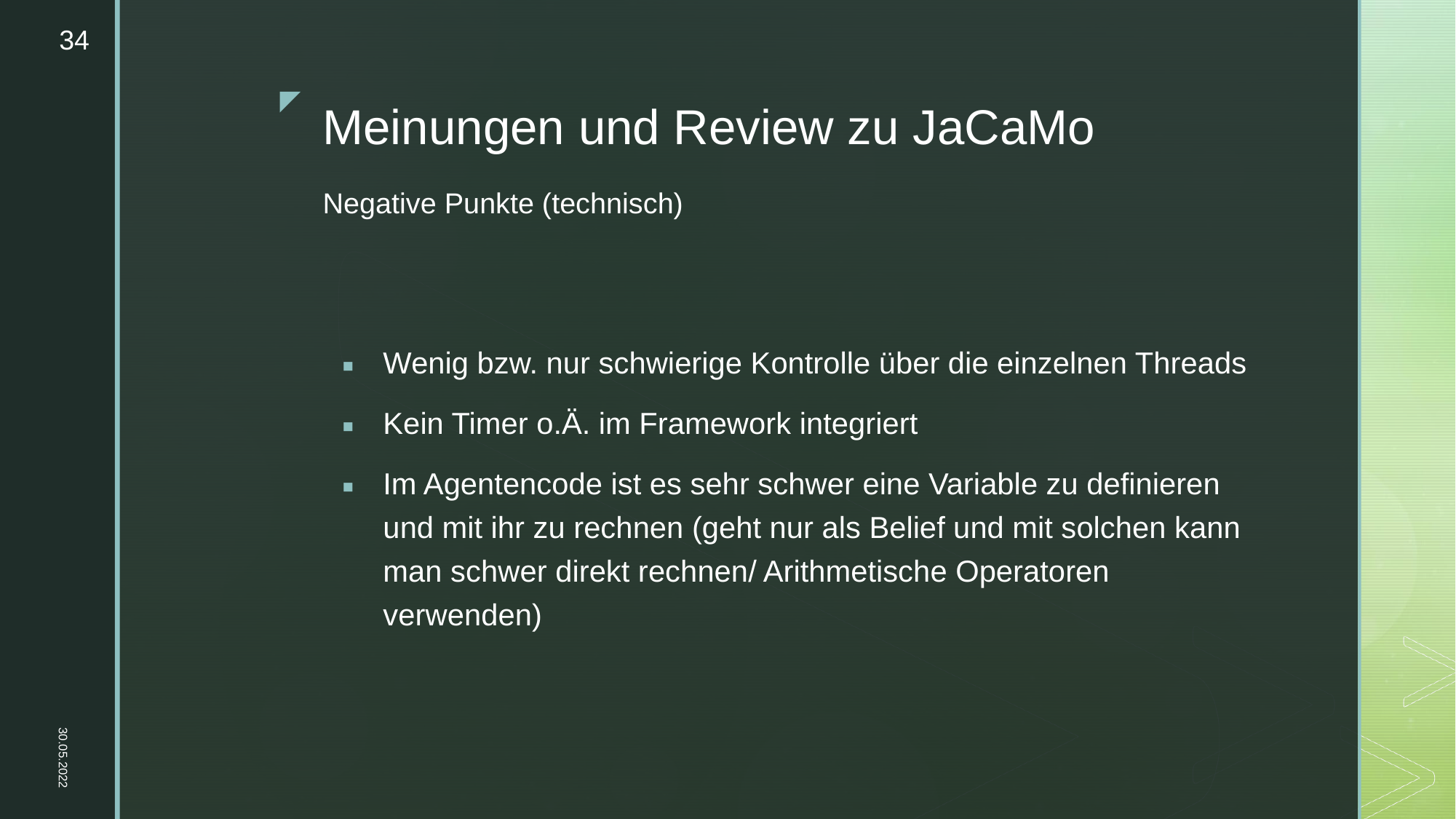

34
# Meinungen und Review zu JaCaMo
Negative Punkte (technisch)
Wenig bzw. nur schwierige Kontrolle über die einzelnen Threads
Kein Timer o.Ä. im Framework integriert
Im Agentencode ist es sehr schwer eine Variable zu definieren und mit ihr zu rechnen (geht nur als Belief und mit solchen kann man schwer direkt rechnen/ Arithmetische Operatoren verwenden)
30.05.2022